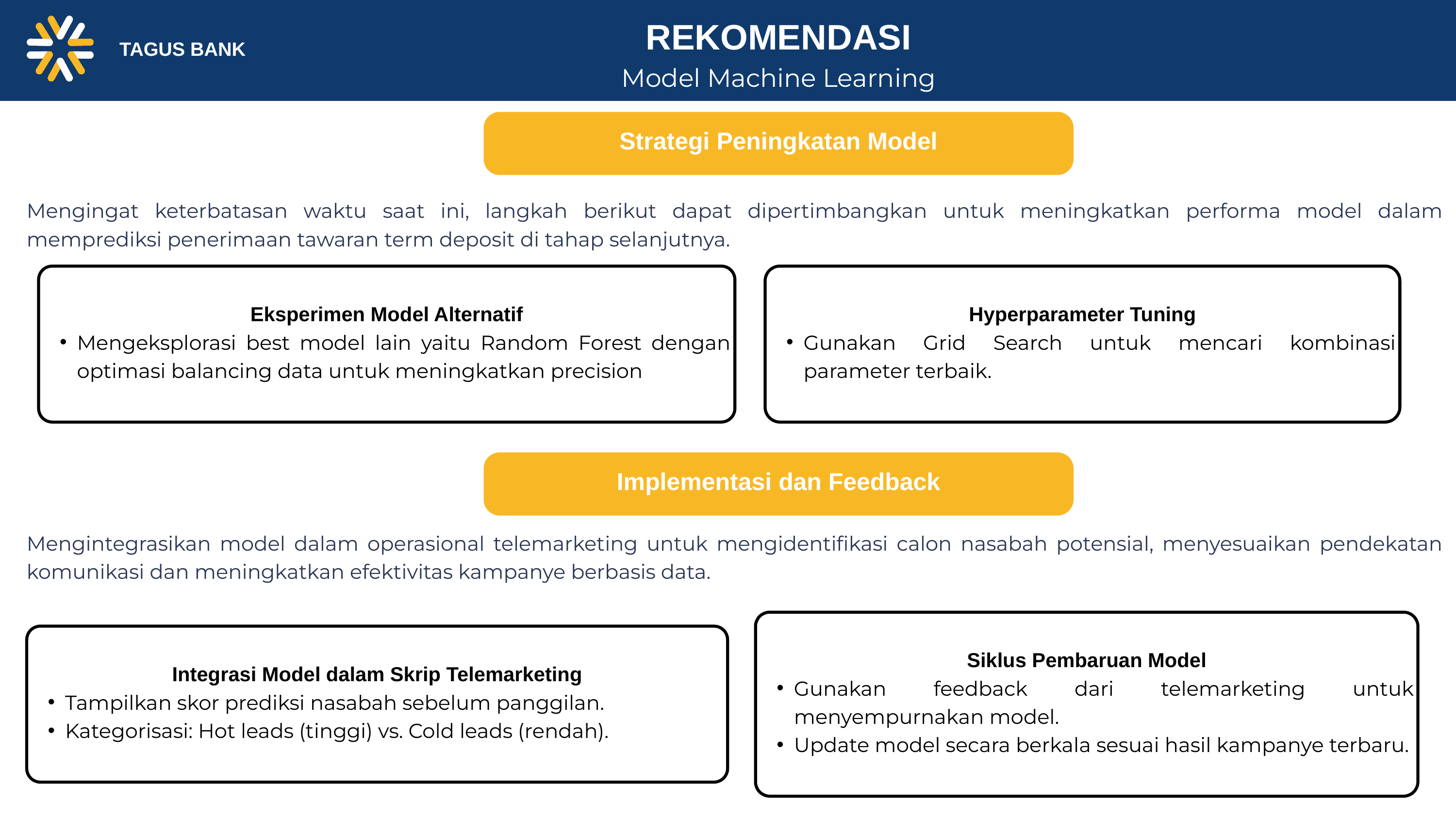

REKOMENDASI

TAGUS BANK
Model Machine Learning

Strategi Peningkatan Model
Mengingat keterbatasan waktu saat ini, langkah berikut dapat dipertimbangkan untuk meningkatkan performa model dalam memprediksi penerimaan tawaran term deposit di tahap selanjutnya.

Eksperimen Model Alternatif
Mengeksplorasi best model lain yaitu Random Forest dengan optimasi balancing data untuk meningkatkan precision

Hyperparameter Tuning
Gunakan Grid Search untuk mencari kombinasi parameter terbaik.

Implementasi dan Feedback
Mengintegrasikan model dalam operasional telemarketing untuk mengidentifikasi calon nasabah potensial, menyesuaikan pendekatan komunikasi dan meningkatkan efektivitas kampanye berbasis data.

Siklus Pembaruan Model
Gunakan feedback dari telemarketing untuk menyempurnakan model.
Update model secara berkala sesuai hasil kampanye terbaru.

Integrasi Model dalam Skrip Telemarketing
Tampilkan skor prediksi nasabah sebelum panggilan.
Kategorisasi: Hot leads (tinggi) vs. Cold leads (rendah).